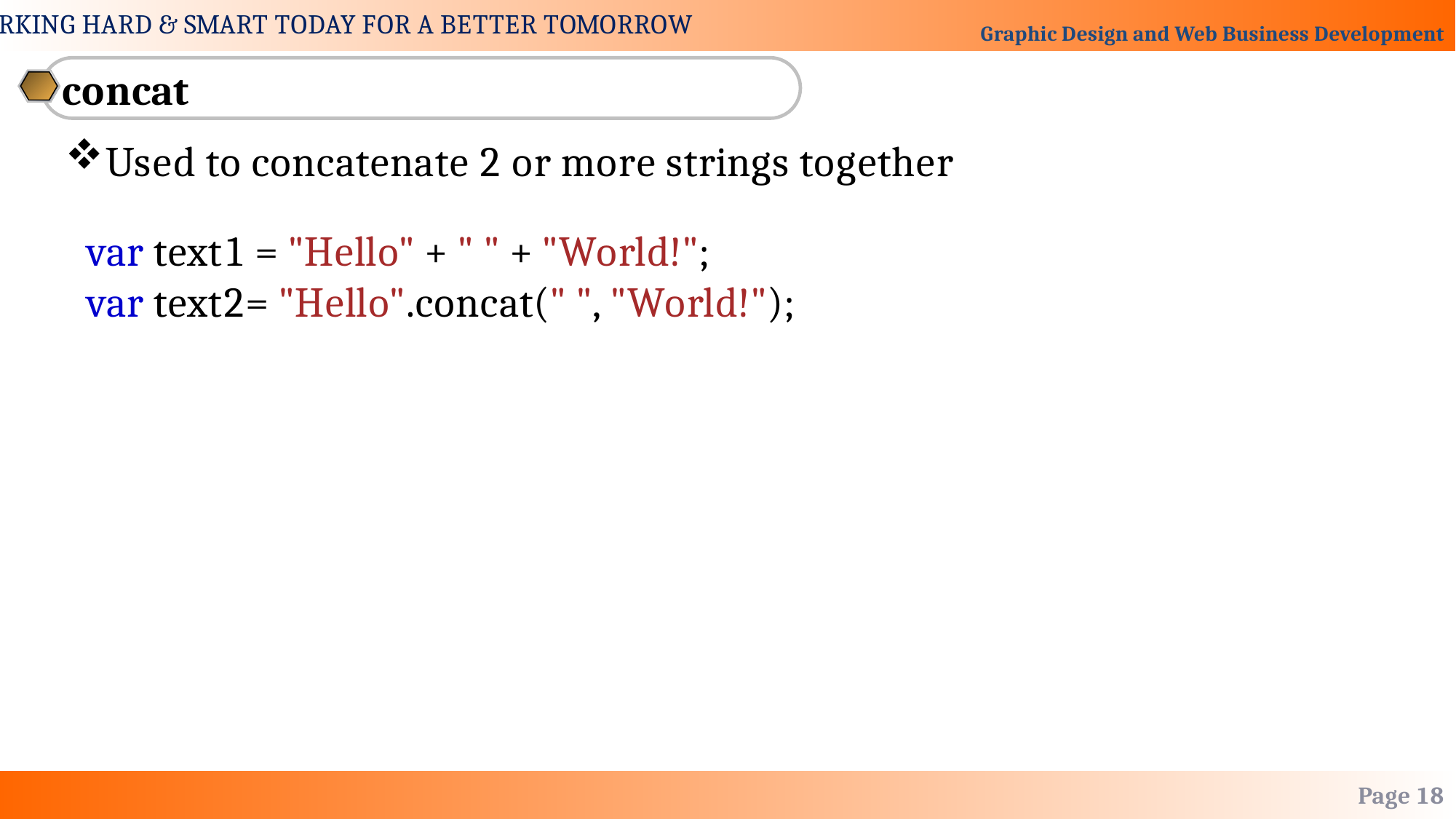

concat

Used to concatenate 2 or more strings together
var text1 = "Hello" + " " + "World!";
var text2= "Hello".concat(" ", "World!");
Page 18